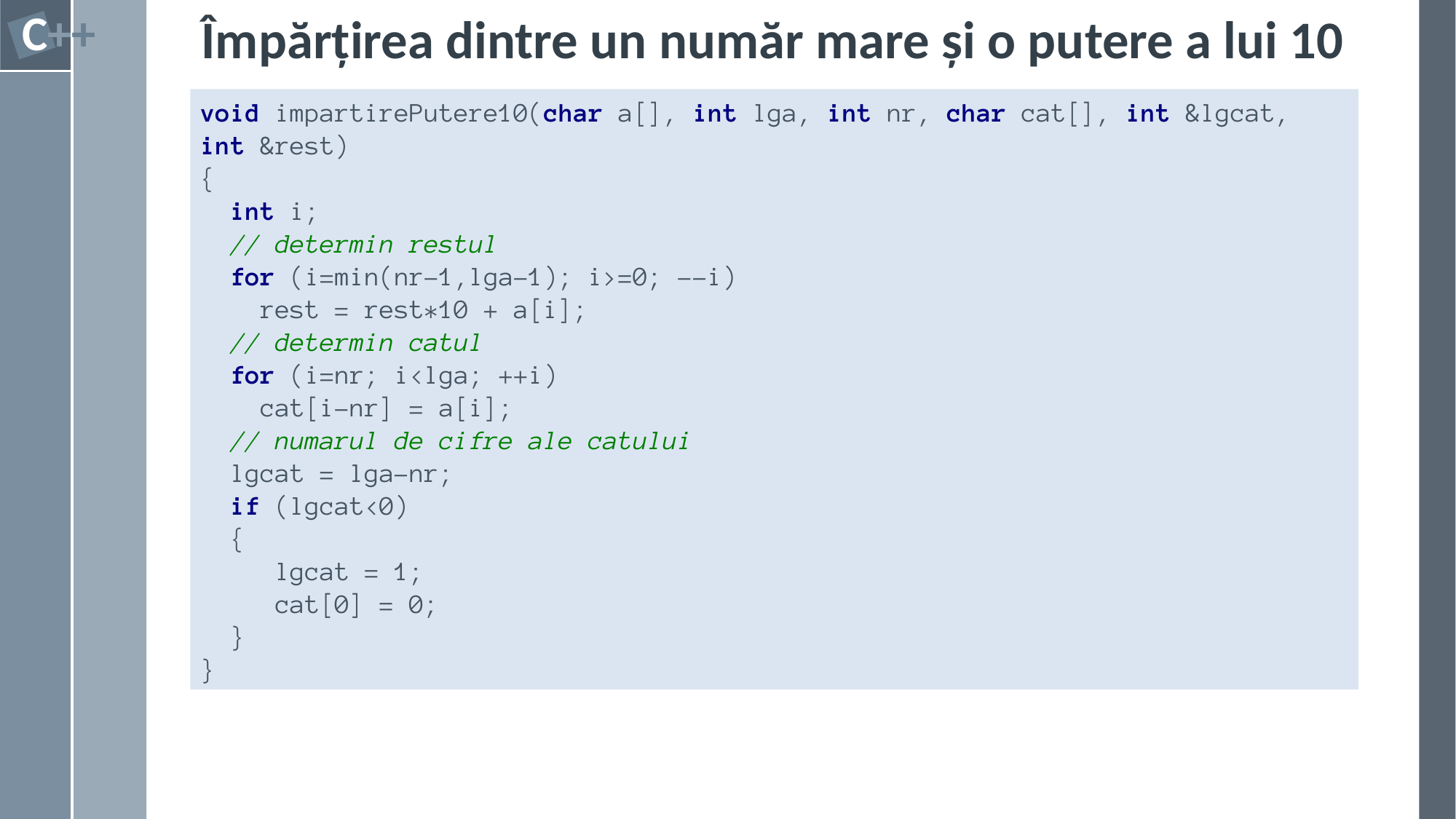

# Împărțirea dintre un număr mare și o putere a lui 10
void impartirePutere10(char a[], int lga, int nr, char cat[], int &lgcat, int &rest)
{
  int i;
  // determin restul
  for (i=min(nr-1,lga-1); i>=0; --i)
    rest = rest*10 + a[i];
  // determin catul
  for (i=nr; i<lga; ++i)
    cat[i-nr] = a[i];
  // numarul de cifre ale catului
  lgcat = lga-nr;
  if (lgcat<0)
  {
     lgcat = 1;
     cat[0] = 0;
  }
}